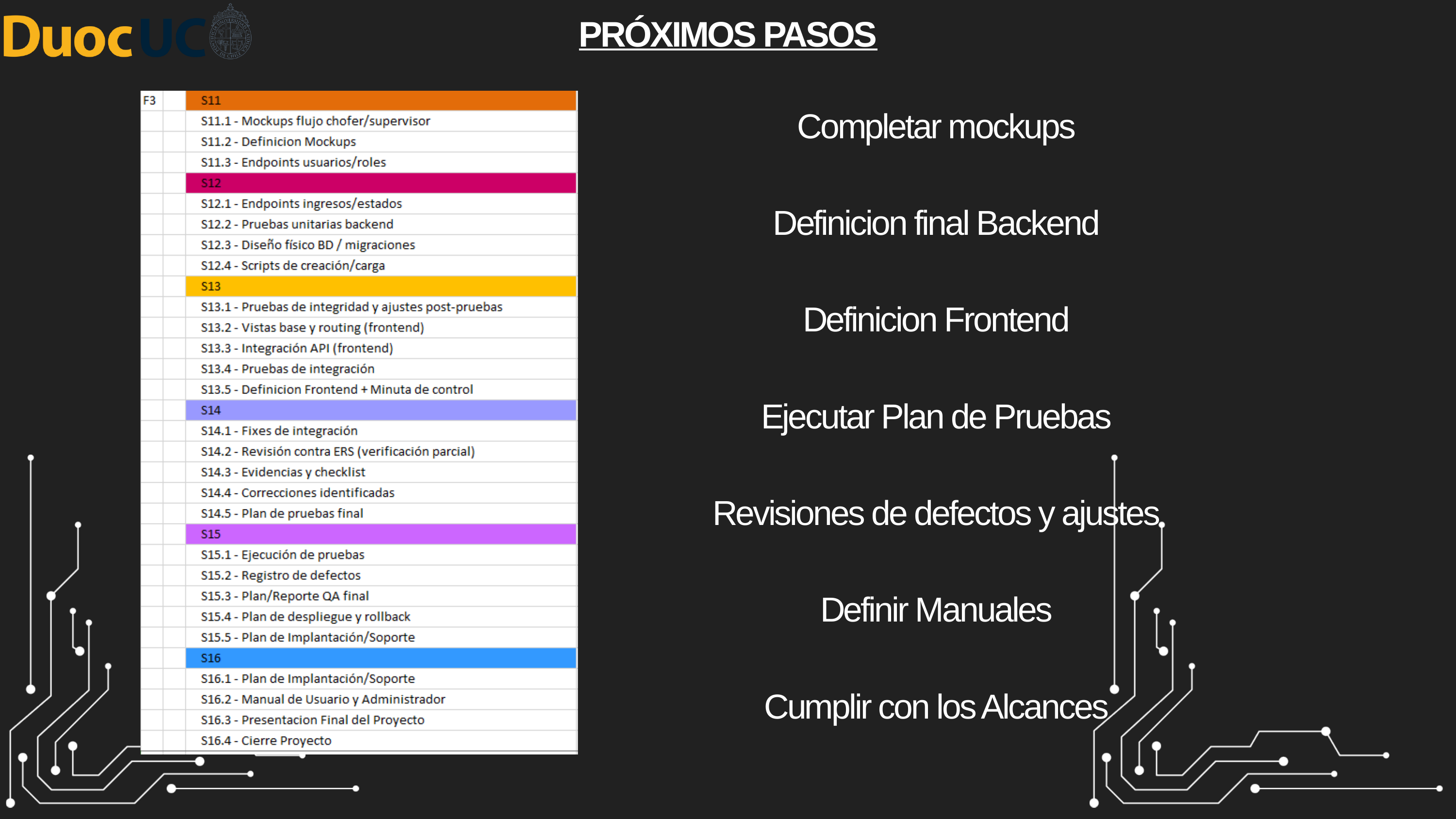

PRÓXIMOS PASOS

Completar mockups

Definicion final Backend

Definicion Frontend

Ejecutar Plan de Pruebas

Revisiones de defectos y ajustes

Definir Manuales

Cumplir con los Alcances